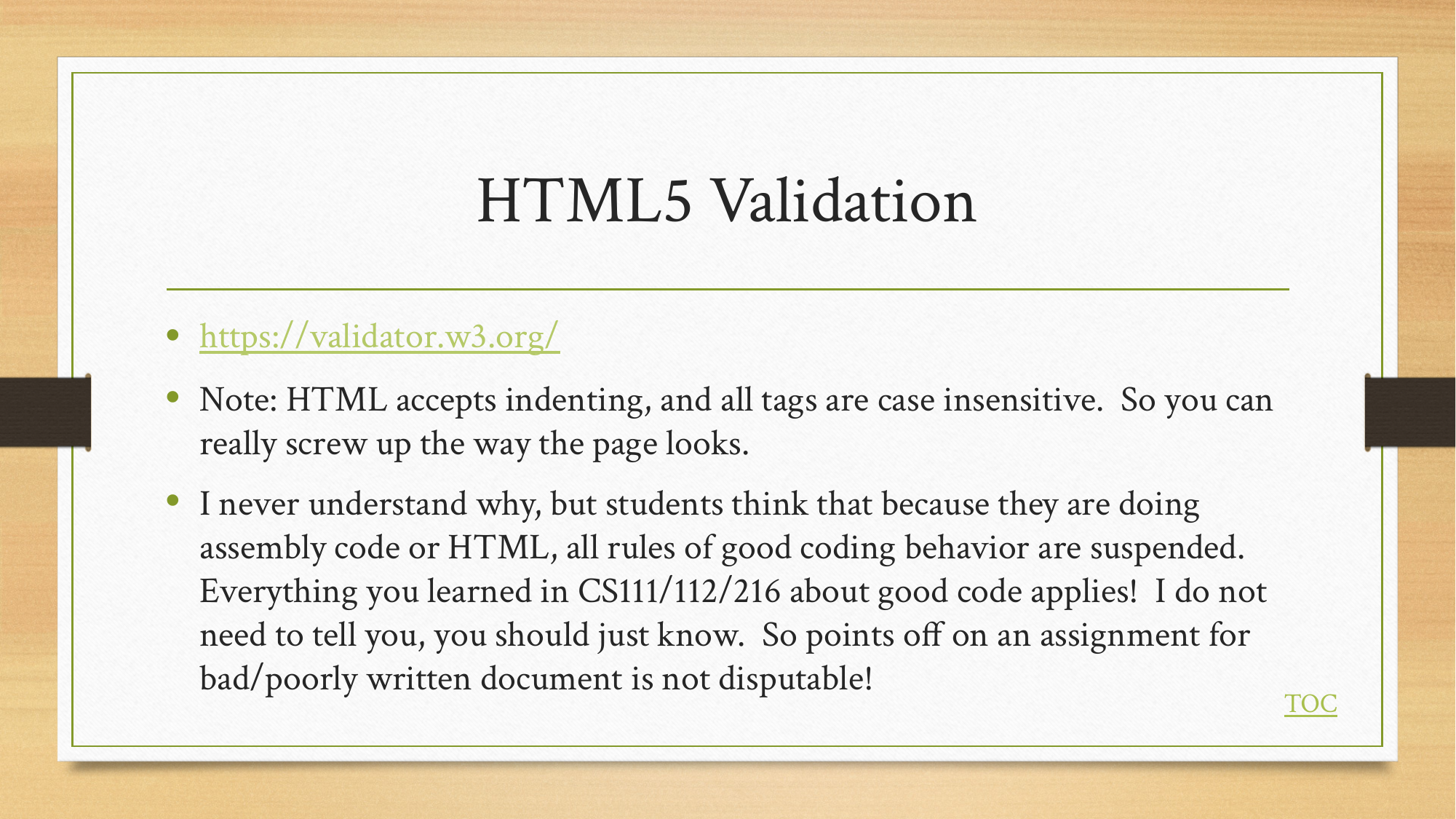

# HTML5 Validation
https://validator.w3.org/
Note: HTML accepts indenting, and all tags are case insensitive.  So you can really screw up the way the page looks.
I never understand why, but students think that because they are doing assembly code or HTML, all rules of good coding behavior are suspended.  Everything you learned in CS111/112/216 about good code applies!  I do not need to tell you, you should just know.  So points off on an assignment for bad/poorly written document is not disputable!
TOC